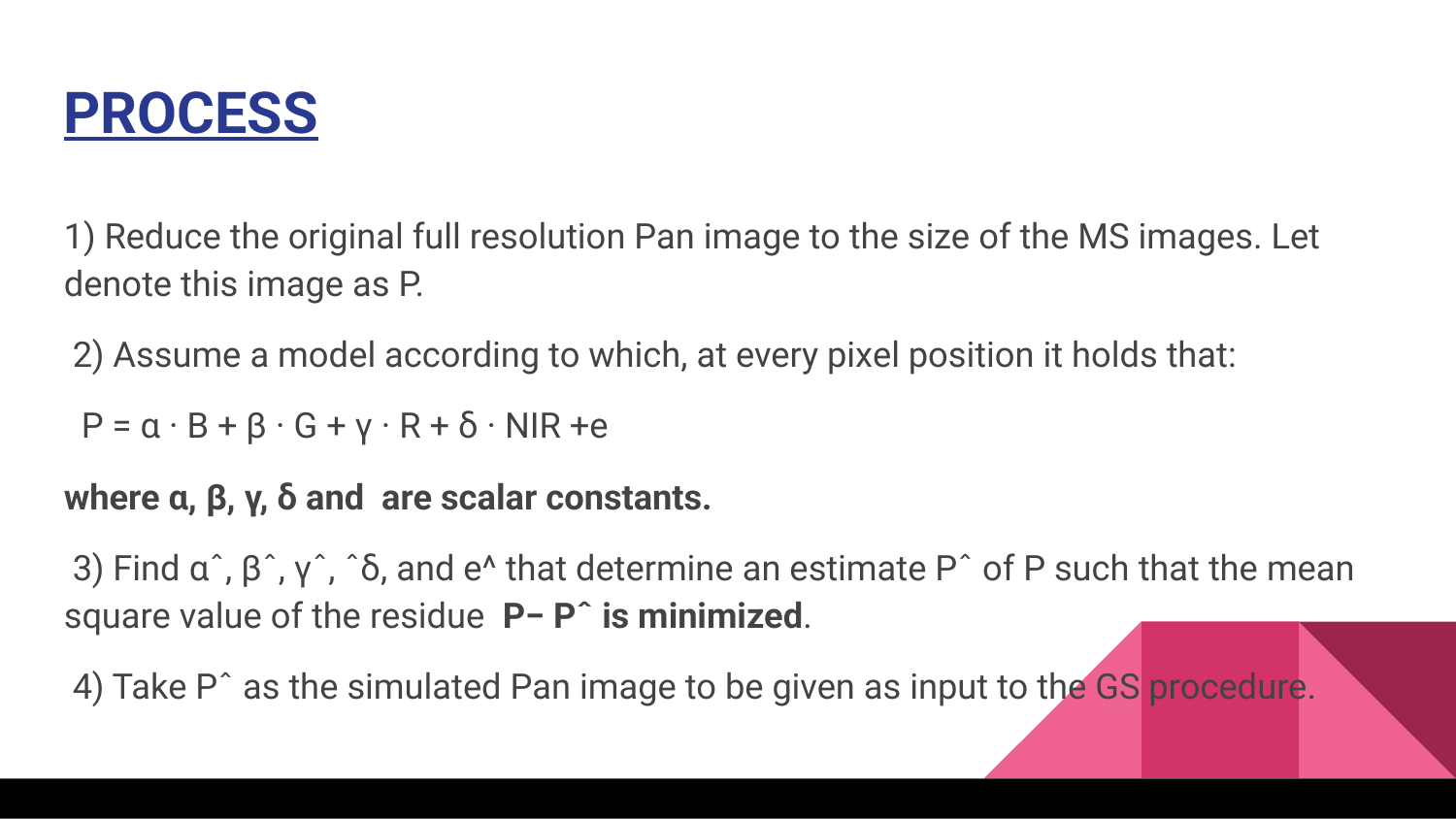

PROCESS
1) Reduce the original full resolution Pan image to the size of the MS images. Let denote this image as P.
 2) Assume a model according to which, at every pixel position it holds that:
  P = α · B + β · G + γ · R + δ · NIR +e
where α, β, γ, δ and  are scalar constants.
 3) Find αˆ, βˆ, γˆ, ˆδ, and e^ that determine an estimate Pˆ of P such that the mean square value of the residue  P− Pˆ is minimized.
 4) Take Pˆ as the simulated Pan image to be given as input to the GS procedure.